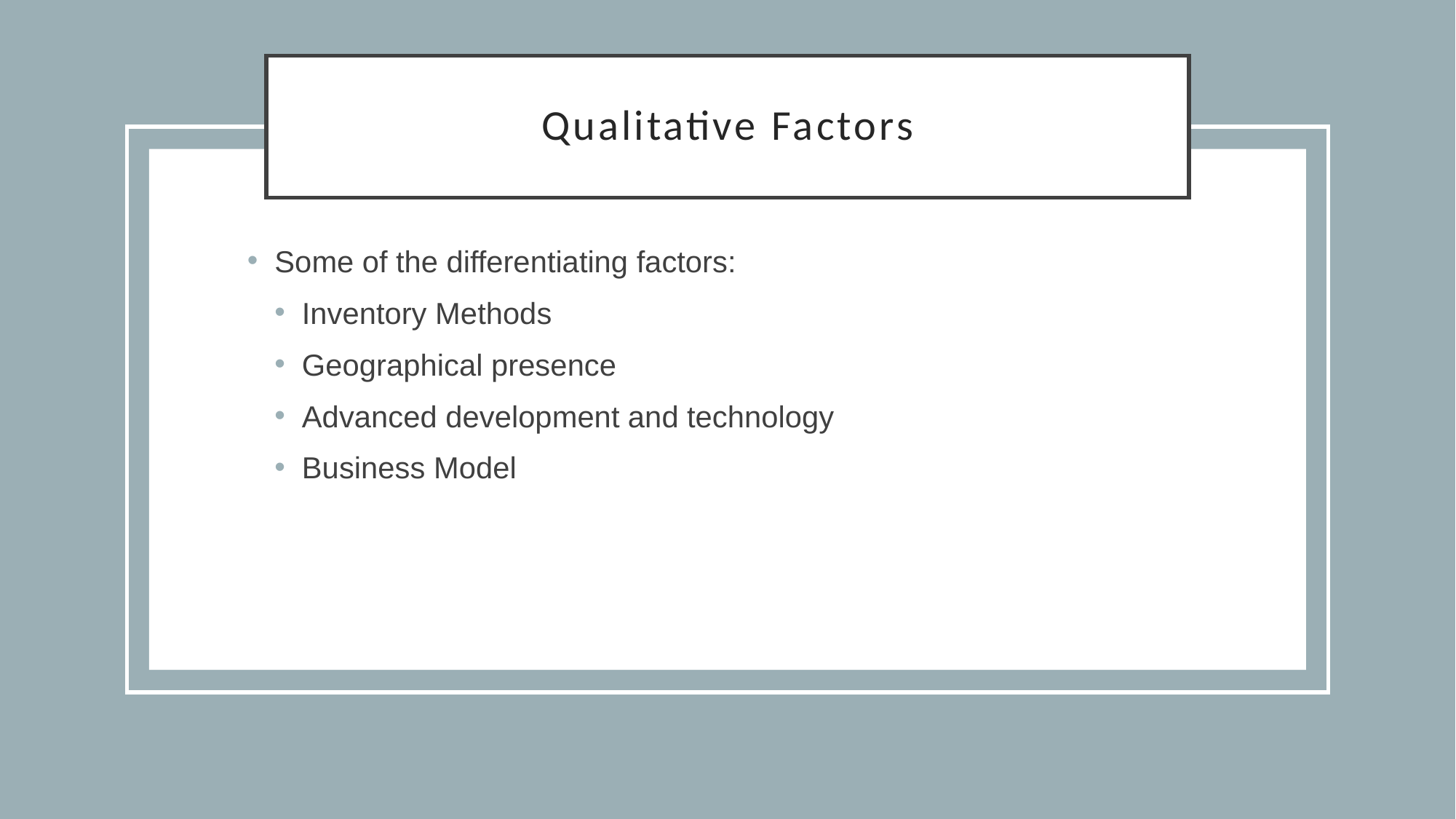

# Qualitative Factors

Some of the differentiating factors:
Inventory Methods
Geographical presence
Advanced development and technology
Business Model